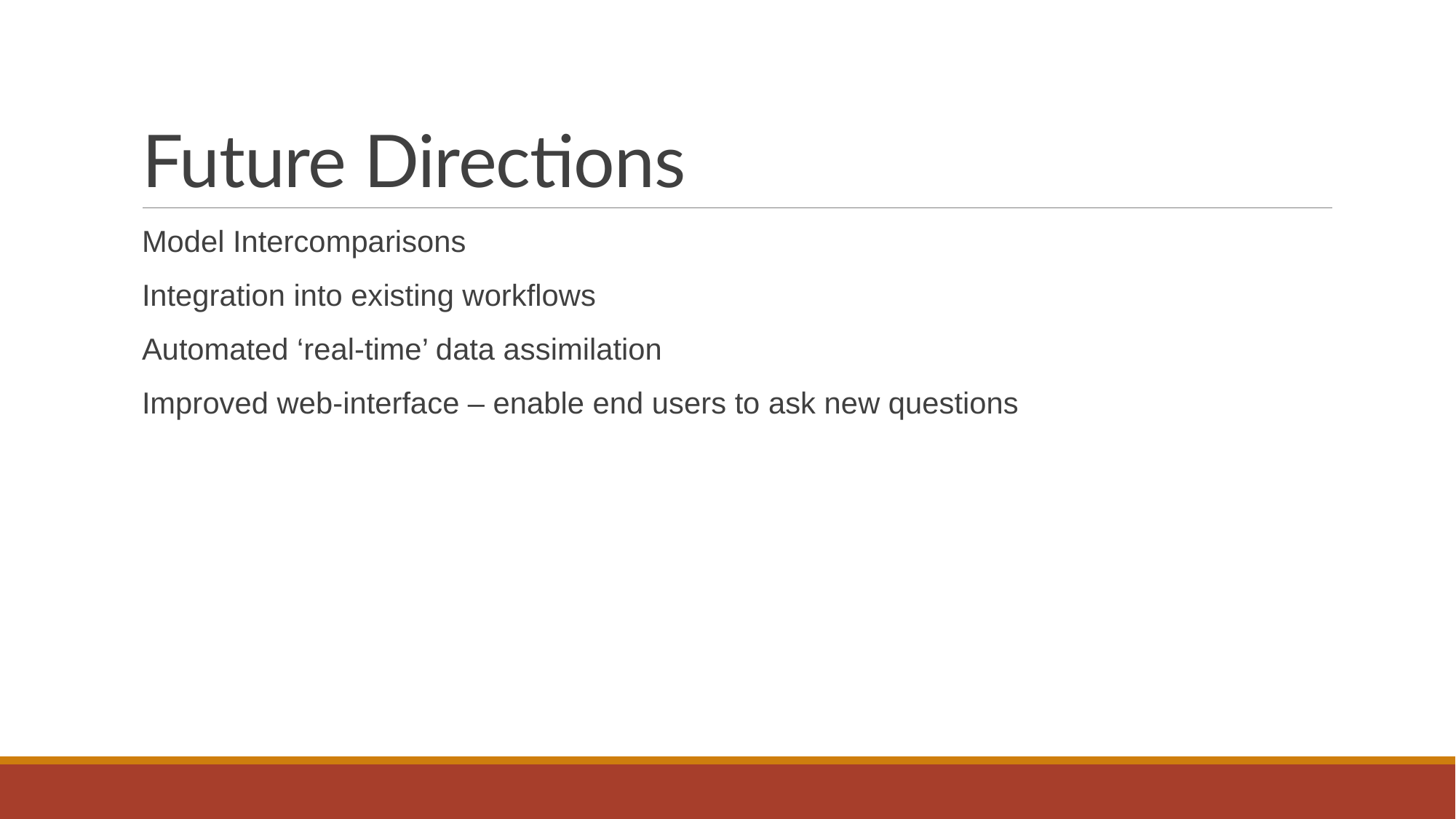

# Future Directions
Model Intercomparisons
Integration into existing workflows
Automated ‘real-time’ data assimilation
Improved web-interface – enable end users to ask new questions